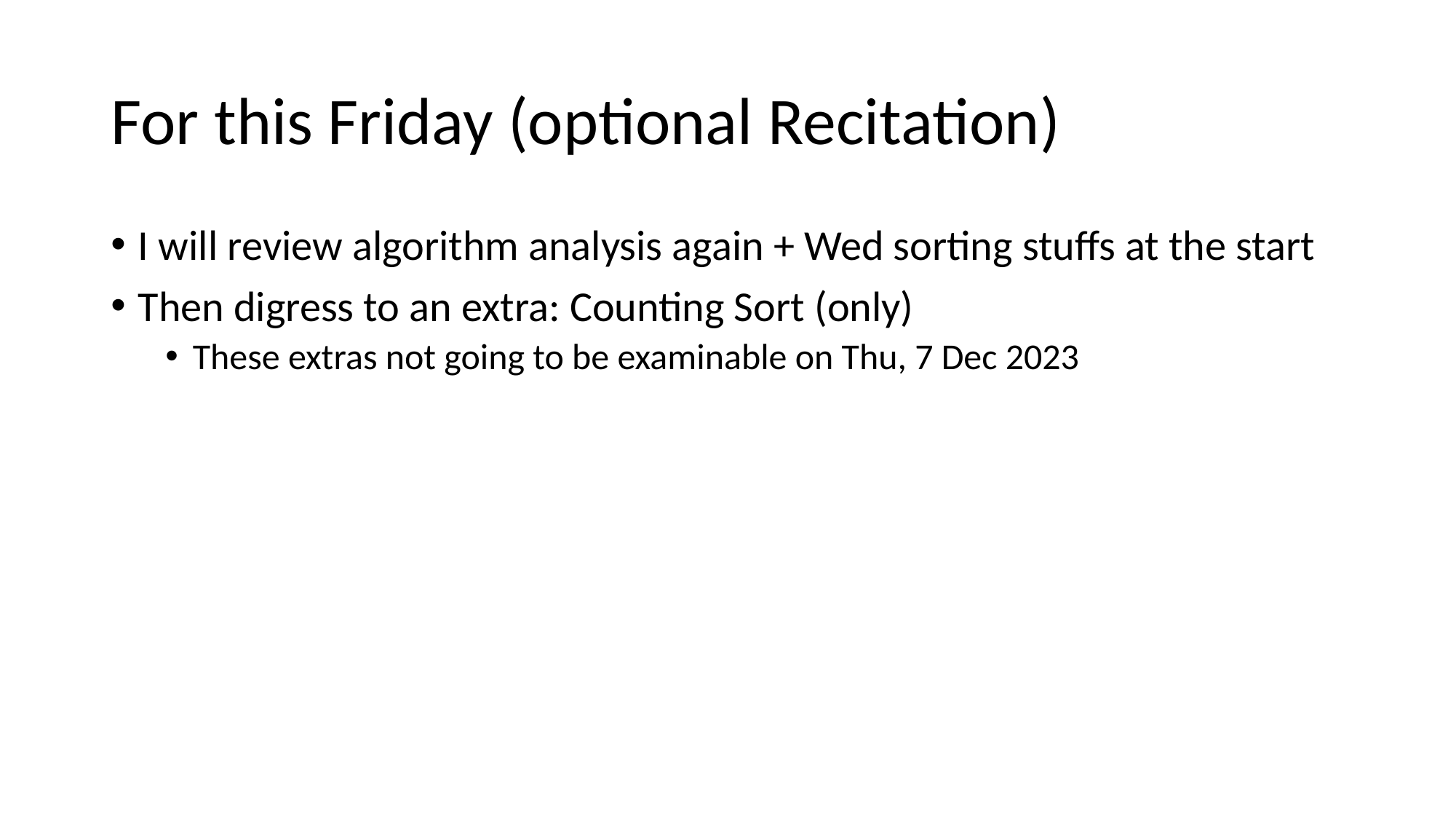

# For this Friday (optional Recitation)
I will review algorithm analysis again + Wed sorting stuffs at the start
Then digress to an extra: Counting Sort (only)
These extras not going to be examinable on Thu, 7 Dec 2023